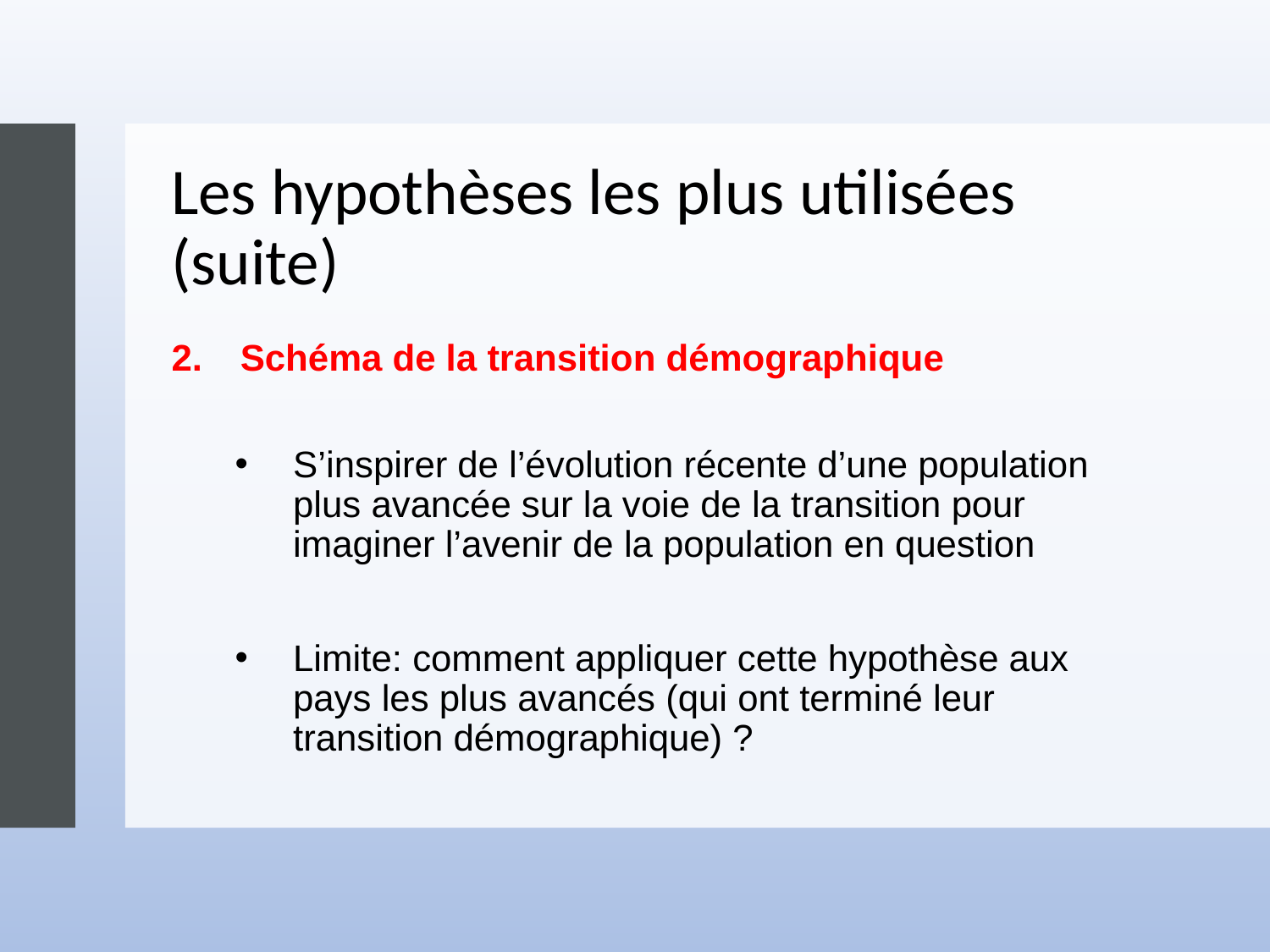

# Les hypothèses les plus utilisées (suite)
Schéma de la transition démographique

S’inspirer de l’évolution récente d’une population plus avancée sur la voie de la transition pour imaginer l’avenir de la population en question

Limite: comment appliquer cette hypothèse aux pays les plus avancés (qui ont terminé leur transition démographique) ?